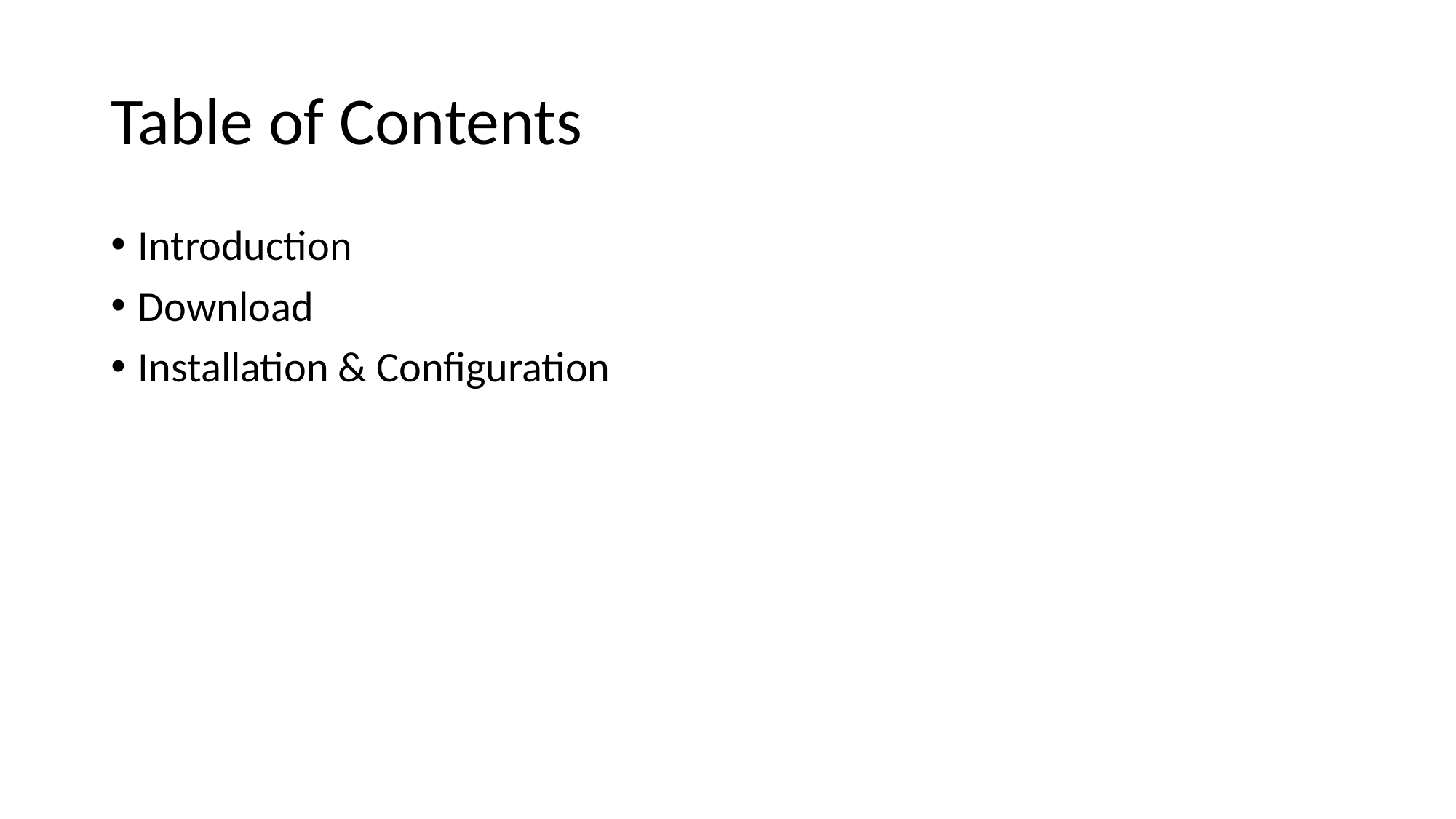

# Table of Contents
Introduction
Download
Installation & Configuration